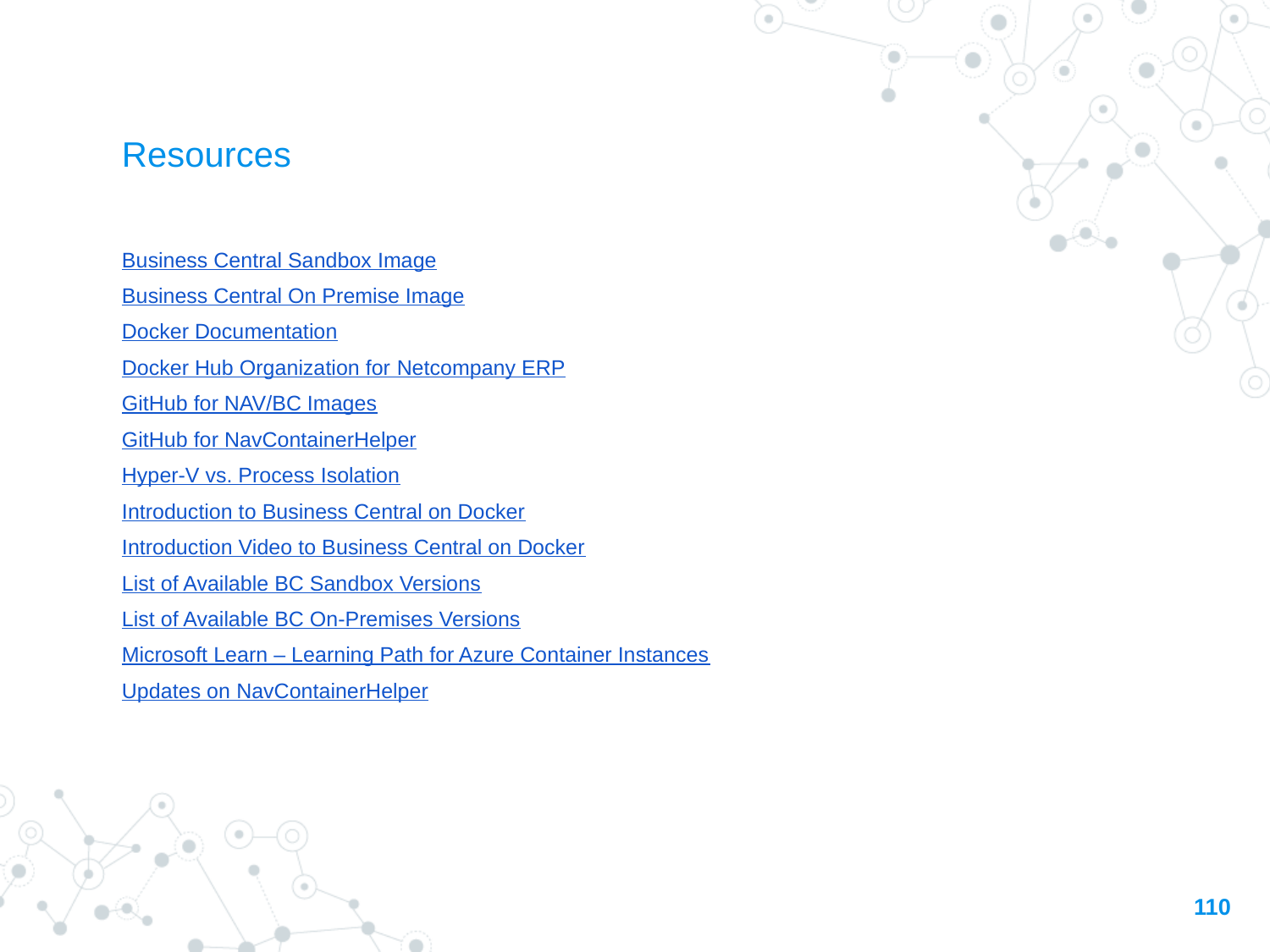

# Resources
Business Central Sandbox Image
Business Central On Premise Image
Docker Documentation
Docker Hub Organization for Netcompany ERP
GitHub for NAV/BC Images
GitHub for NavContainerHelper
Hyper-V vs. Process Isolation
Introduction to Business Central on Docker
Introduction Video to Business Central on Docker
List of Available BC Sandbox Versions
List of Available BC On-Premises Versions
Microsoft Learn – Learning Path for Azure Container Instances
Updates on NavContainerHelper
110